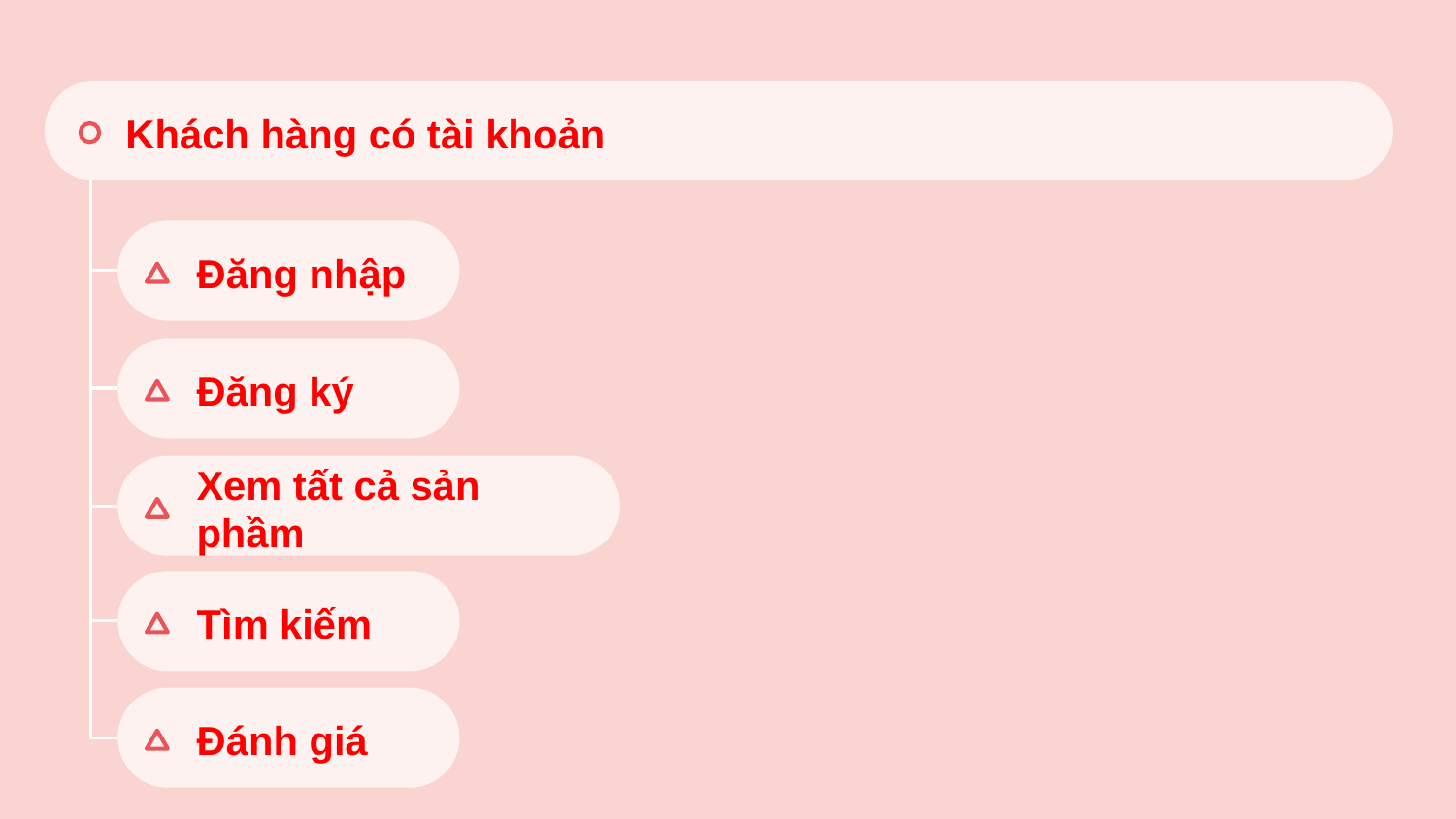

03.
# Đối tượng

Khách hàng có tài khoản

Đăng nhập

Đăng ký

Xem tất cả sản phầm

Tìm kiếm

Đánh giá